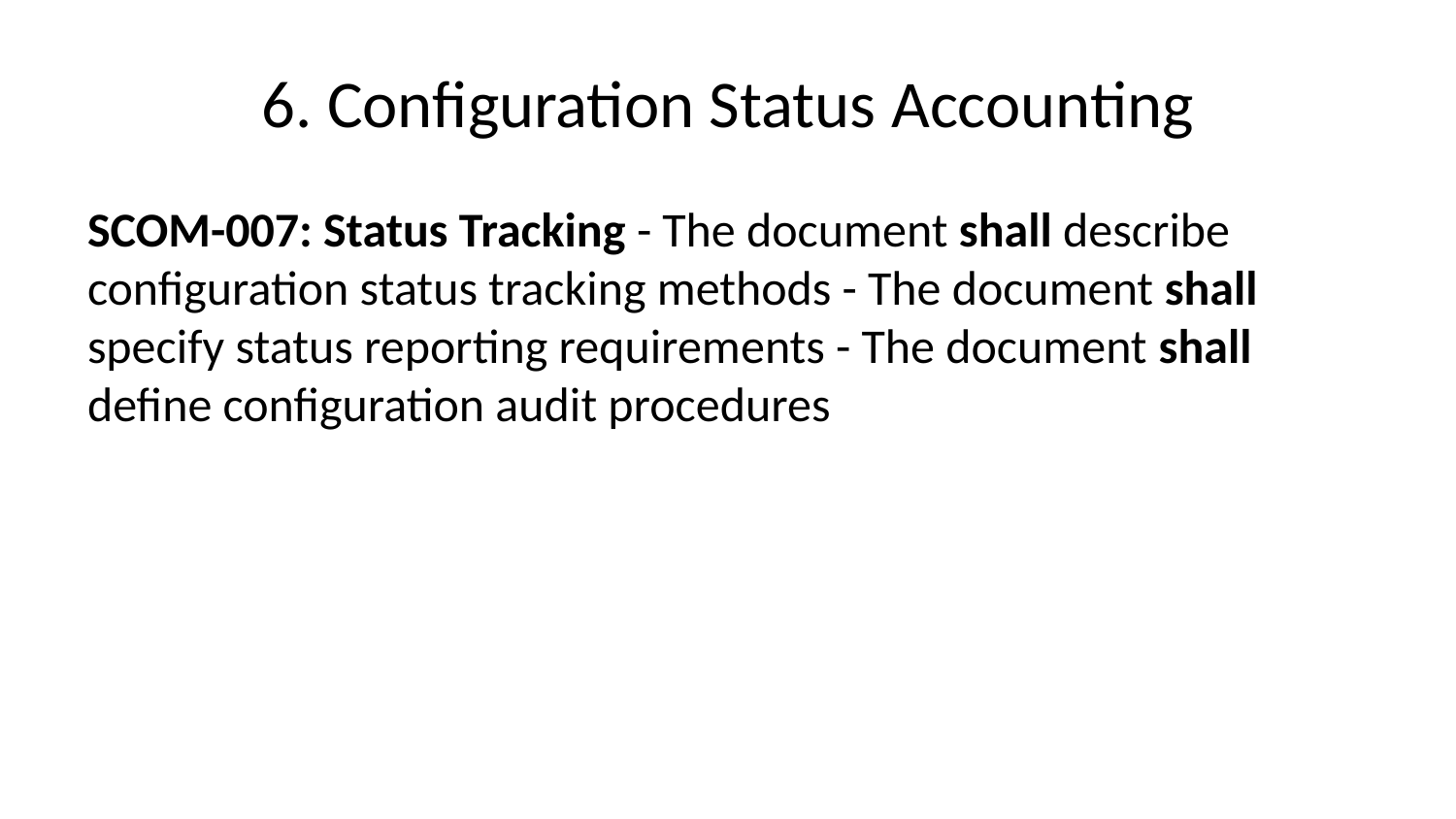

# 6. Configuration Status Accounting
SCOM-007: Status Tracking - The document shall describe configuration status tracking methods - The document shall specify status reporting requirements - The document shall define configuration audit procedures